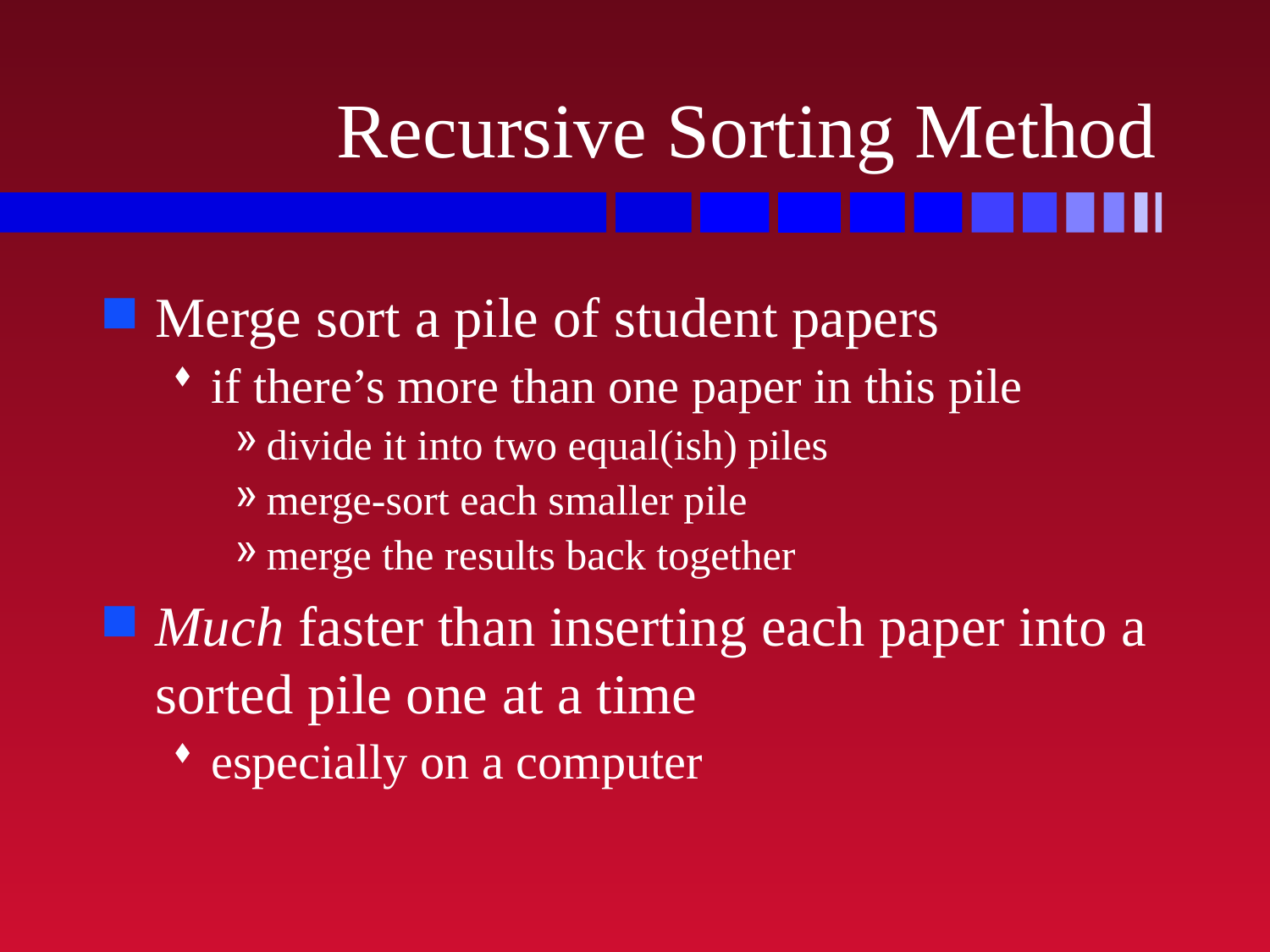

# Recursive Sorting Method
Merge sort a pile of student papers
if there’s more than one paper in this pile
divide it into two equal(ish) piles
merge-sort each smaller pile
merge the results back together
Much faster than inserting each paper into a sorted pile one at a time
especially on a computer